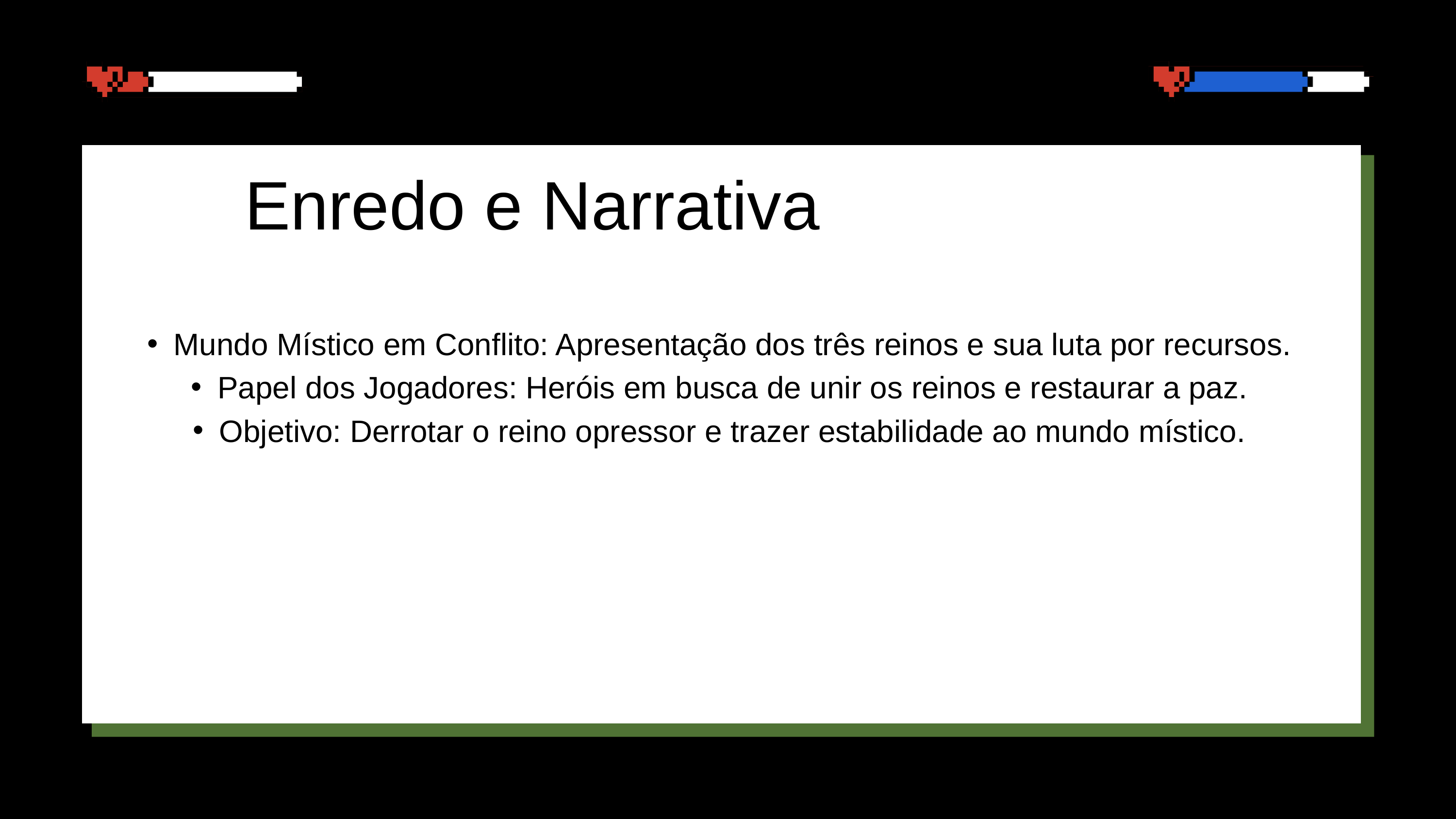

Enredo e Narrativa
Mundo Místico em Conflito: Apresentação dos três reinos e sua luta por recursos.
Papel dos Jogadores: Heróis em busca de unir os reinos e restaurar a paz.
Objetivo: Derrotar o reino opressor e trazer estabilidade ao mundo místico.